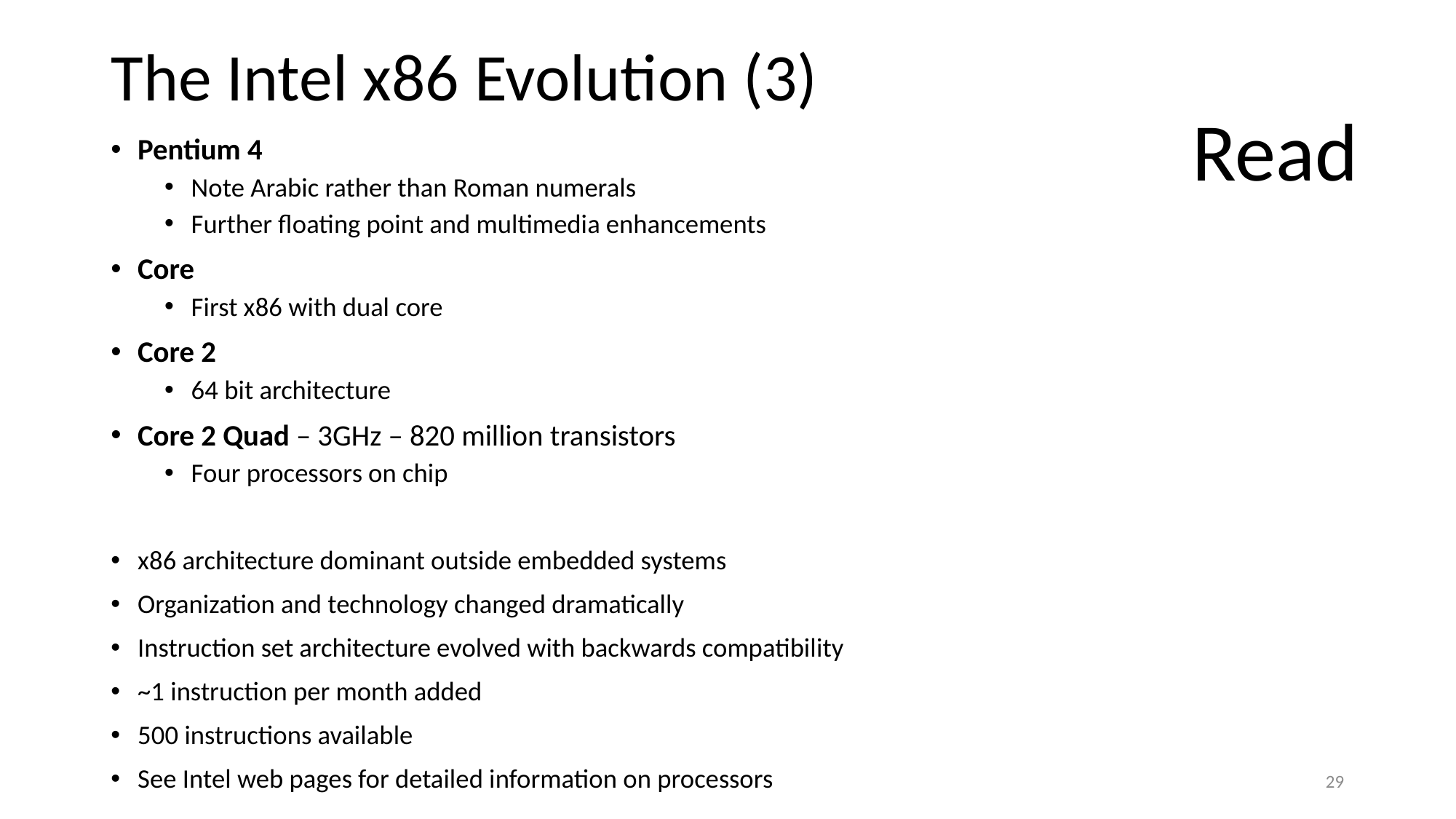

# The Intel x86 Evolution (3)
Read
Pentium 4
Note Arabic rather than Roman numerals
Further floating point and multimedia enhancements
Core
First x86 with dual core
Core 2
64 bit architecture
Core 2 Quad – 3GHz – 820 million transistors
Four processors on chip

x86 architecture dominant outside embedded systems
Organization and technology changed dramatically
Instruction set architecture evolved with backwards compatibility
~1 instruction per month added
500 instructions available
See Intel web pages for detailed information on processors
29